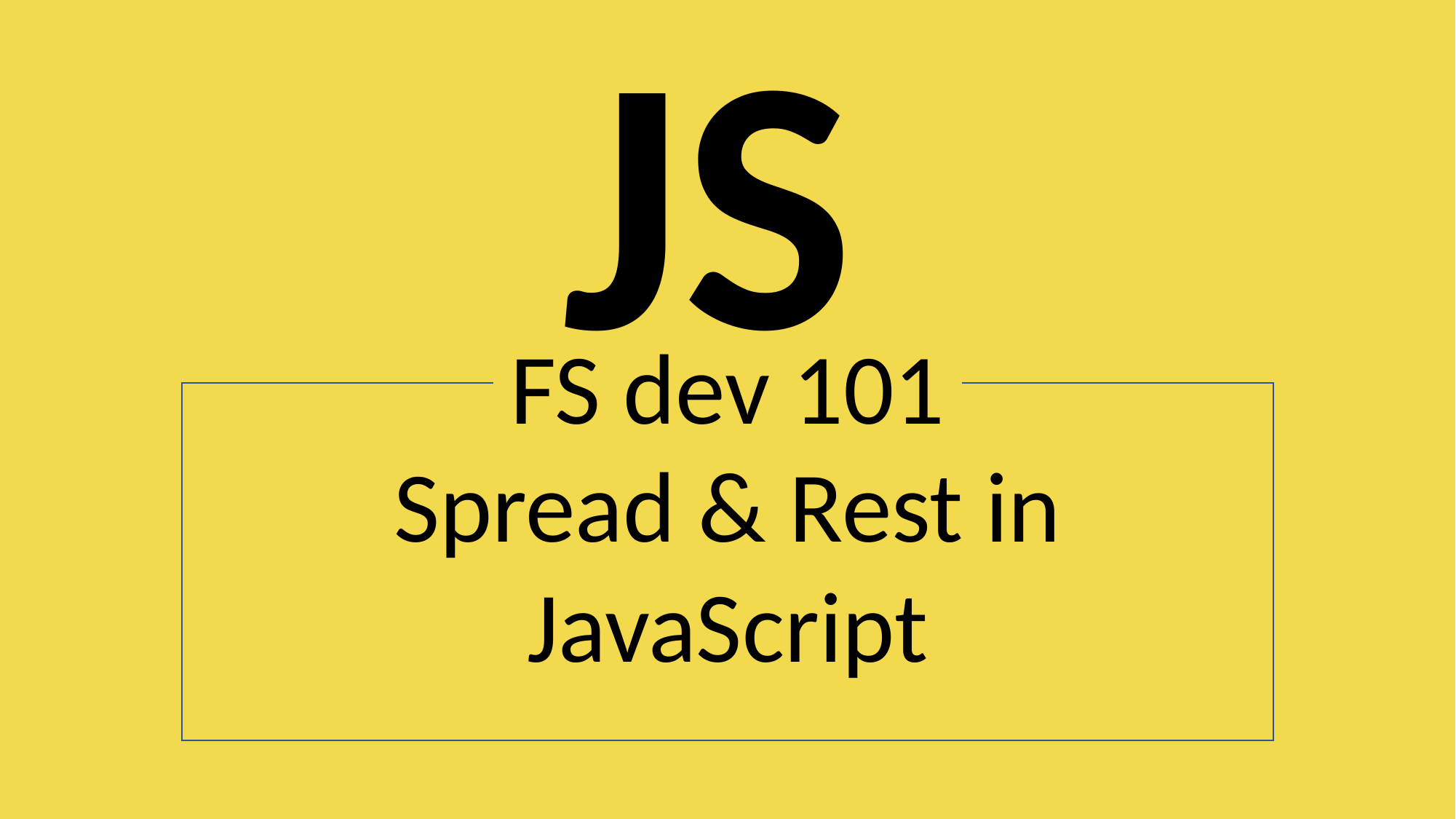

JS
FS dev 101
Spread & Rest in JavaScript